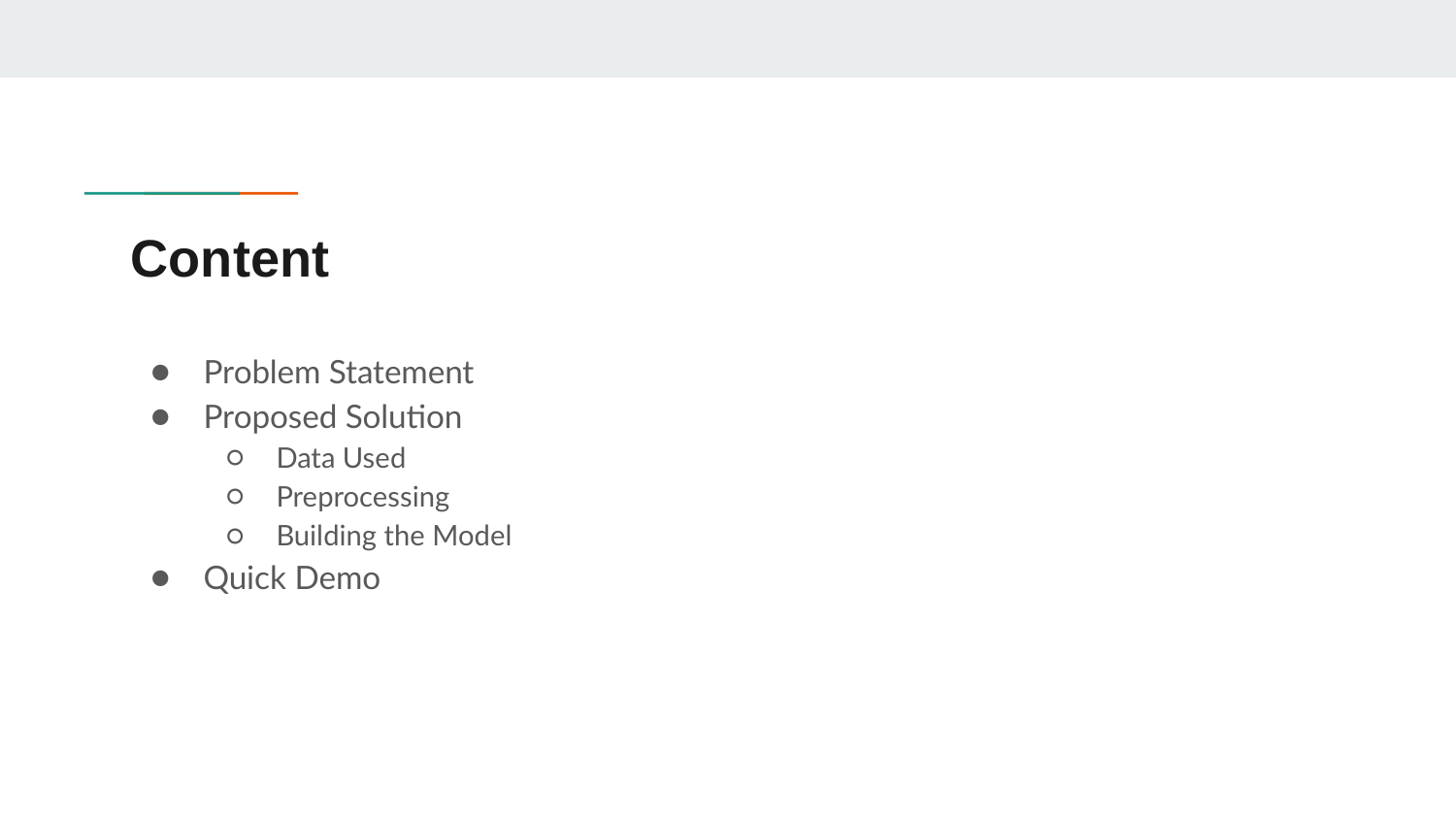

# Content
Problem Statement
Proposed Solution
Data Used
Preprocessing
Building the Model
Quick Demo